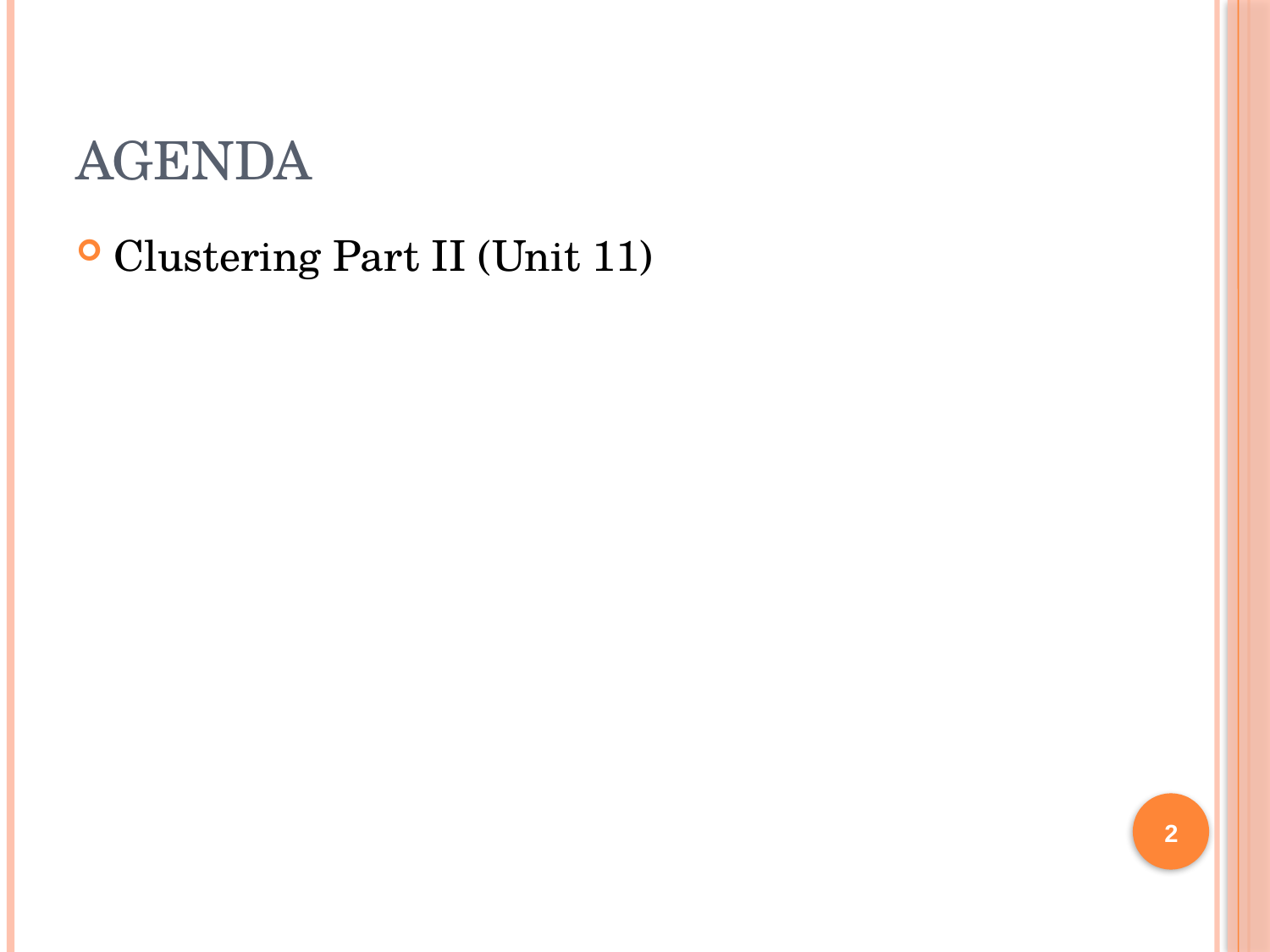

# Agenda
Clustering Part II (Unit 11)

2